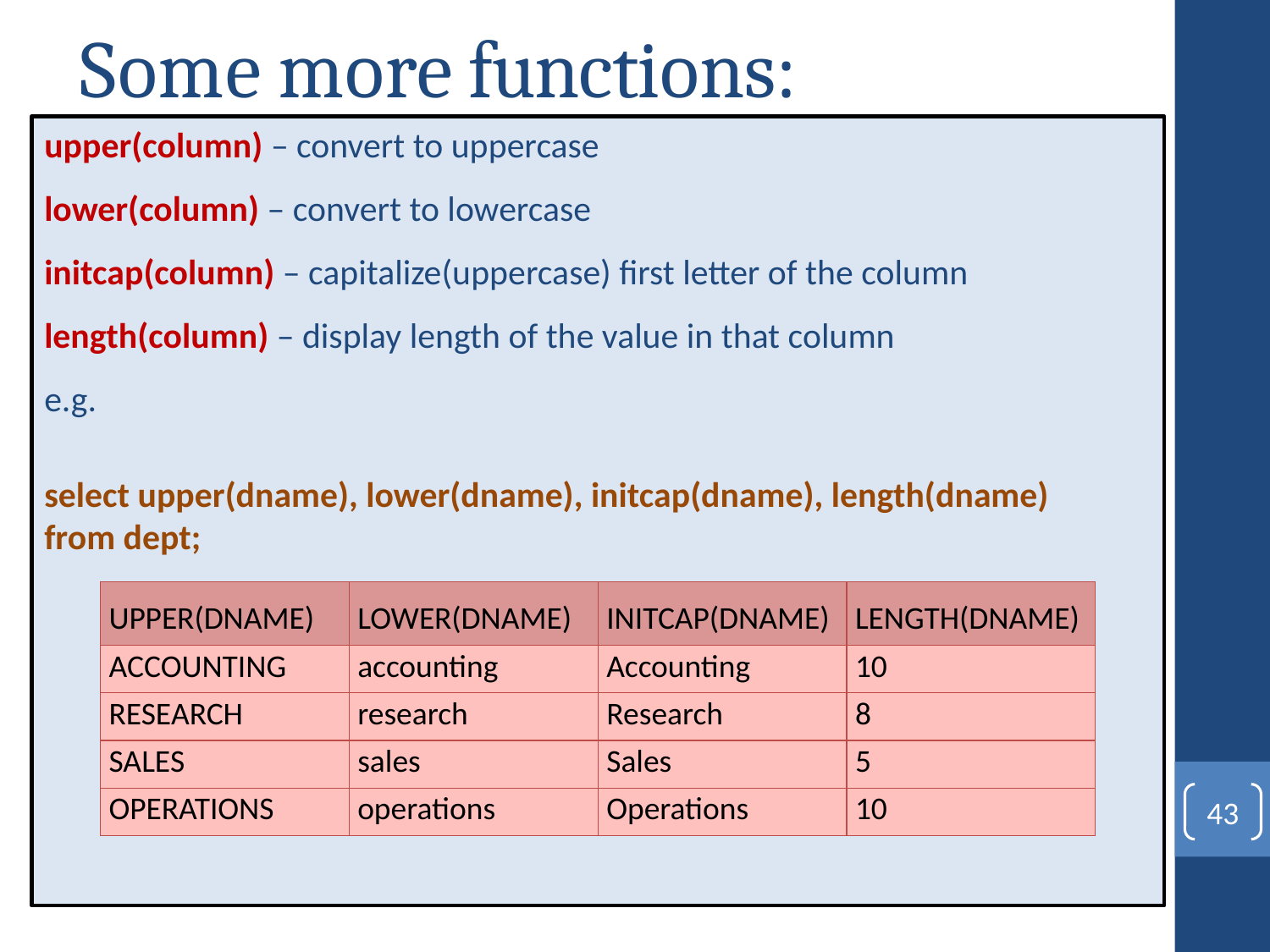

# Some more functions:
upper(column) – convert to uppercase
lower(column) – convert to lowercase
initcap(column) – capitalize(uppercase) first letter of the column
length(column) – display length of the value in that column
e.g.

select upper(dname), lower(dname), initcap(dname), length(dname)
from dept;

| UPPER(DNAME) | LOWER(DNAME) | INITCAP(DNAME) | LENGTH(DNAME) |
| --- | --- | --- | --- |
| ACCOUNTING | accounting | Accounting | 10 |
| RESEARCH | research | Research | 8 |
| SALES | sales | Sales | 5 |
| OPERATIONS | operations | Operations | 10 |
43